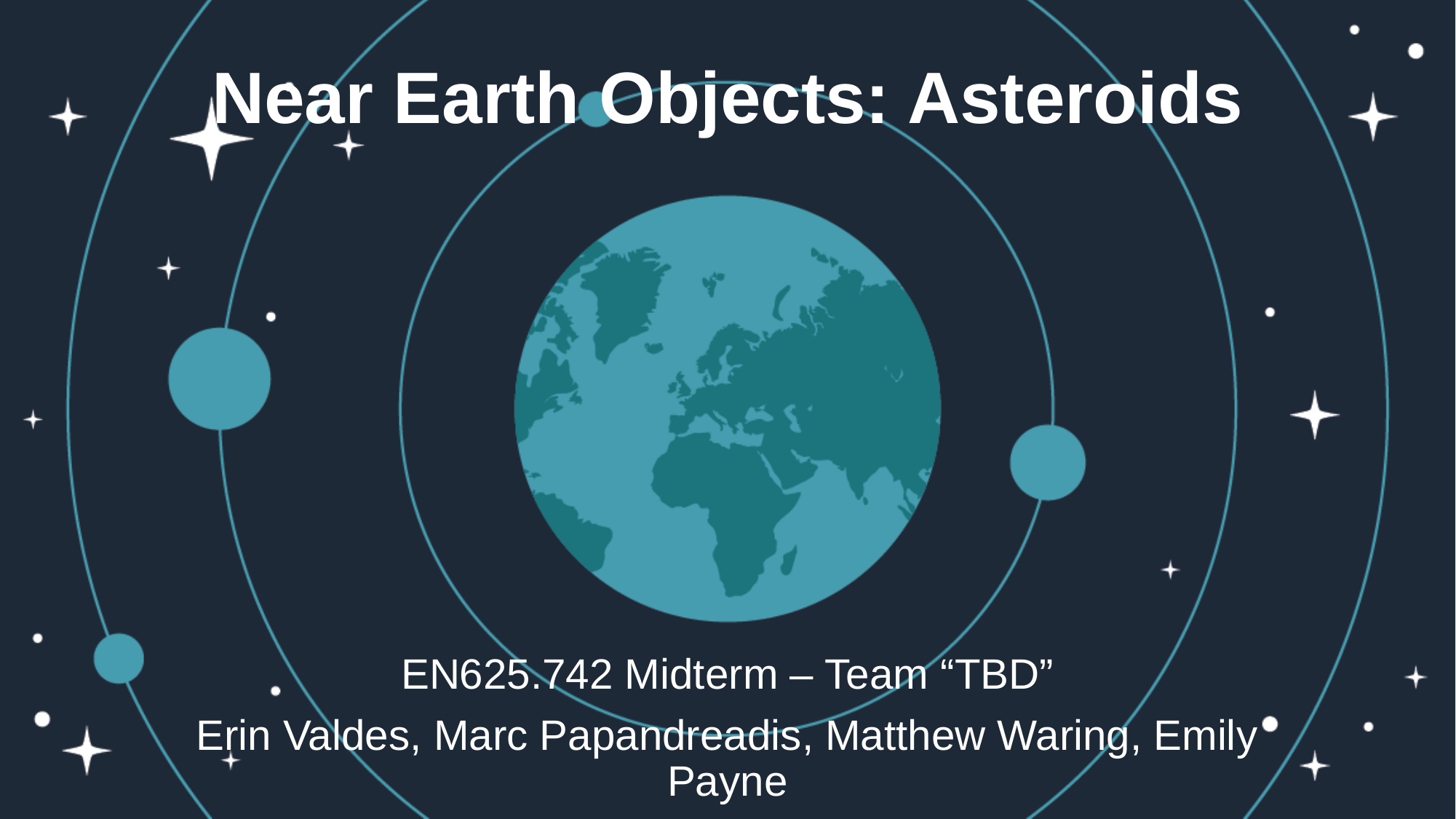

# Near Earth Objects: Asteroids
EN625.742 Midterm – Team “TBD”
Erin Valdes, Marc Papandreadis, Matthew Waring, Emily Payne